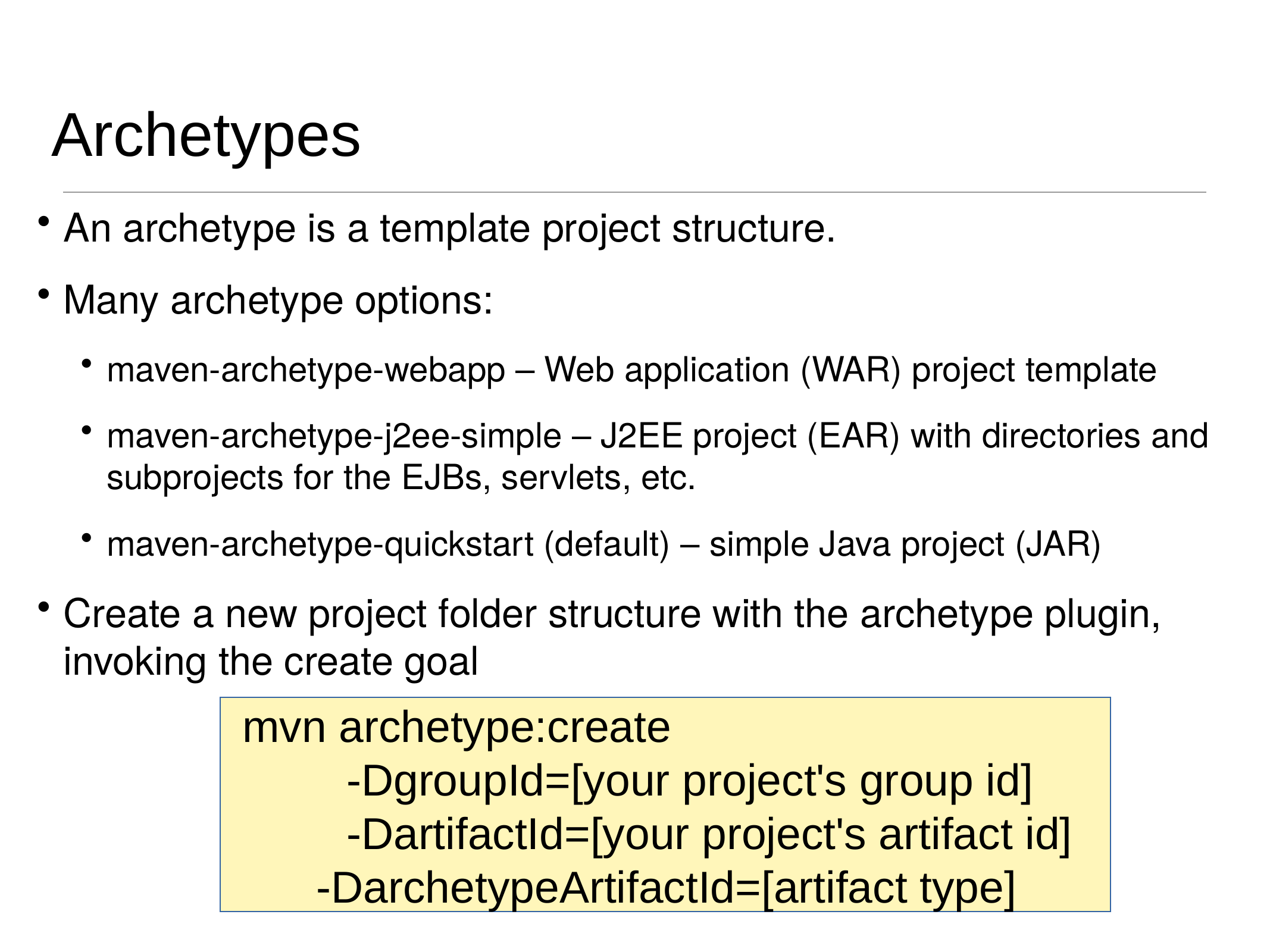

# Archetypes
An archetype is a template project structure.
Many archetype options:
maven-archetype-webapp – Web application (WAR) project template
maven-archetype-j2ee-simple – J2EE project (EAR) with directories and subprojects for the EJBs, servlets, etc.
maven-archetype-quickstart (default) – simple Java project (JAR)
Create a new project folder structure with the archetype plugin, invoking the create goal
mvn archetype:create
	   -DgroupId=[your project's group id]
	   -DartifactId=[your project's artifact id]
      -DarchetypeArtifactId=[artifact type]